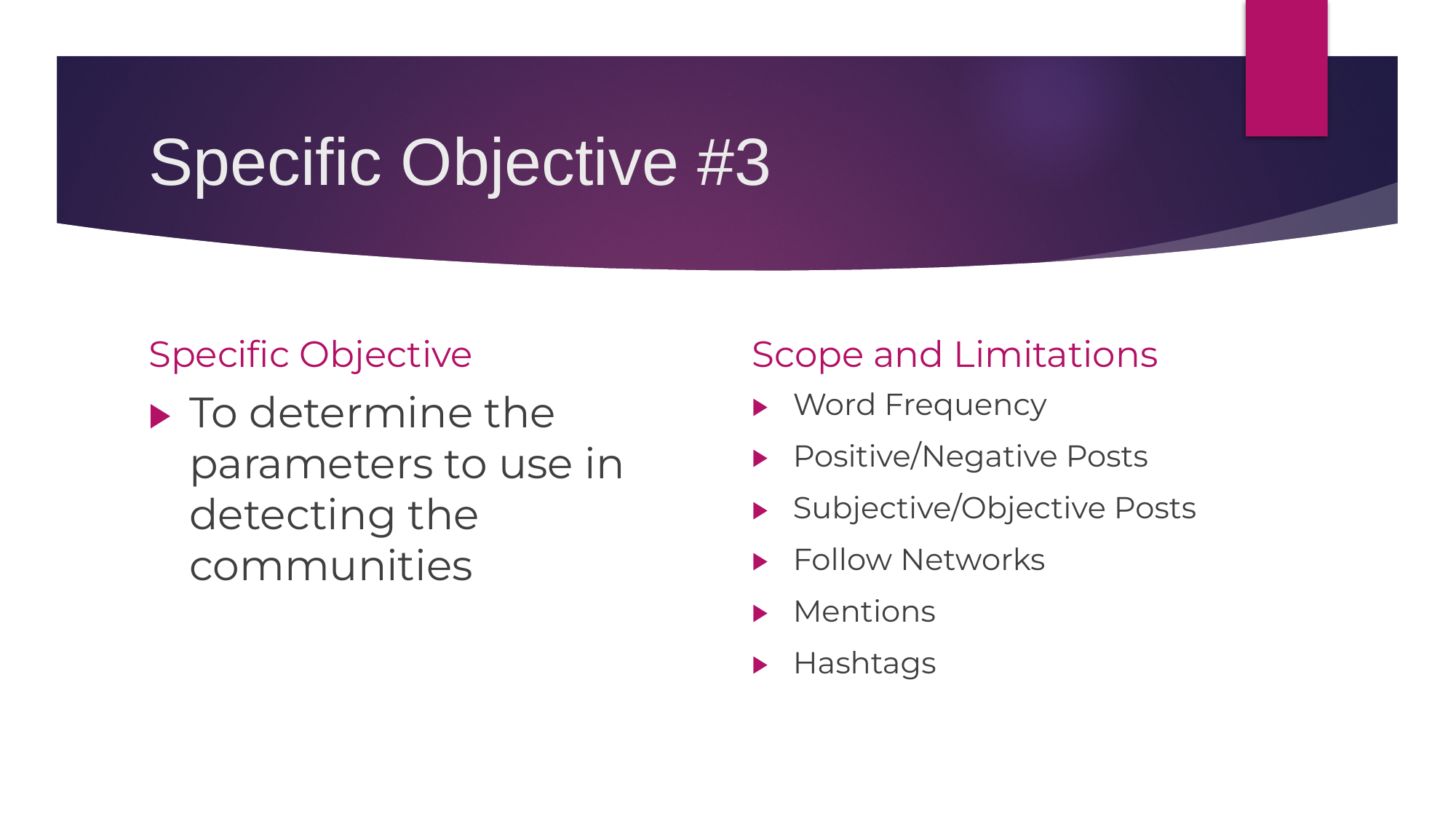

# Specific Objective #3
Specific Objective
Scope and Limitations
To determine the parameters to use in detecting the communities
Word Frequency
Positive/Negative Posts
Subjective/Objective Posts
Follow Networks
Mentions
Hashtags